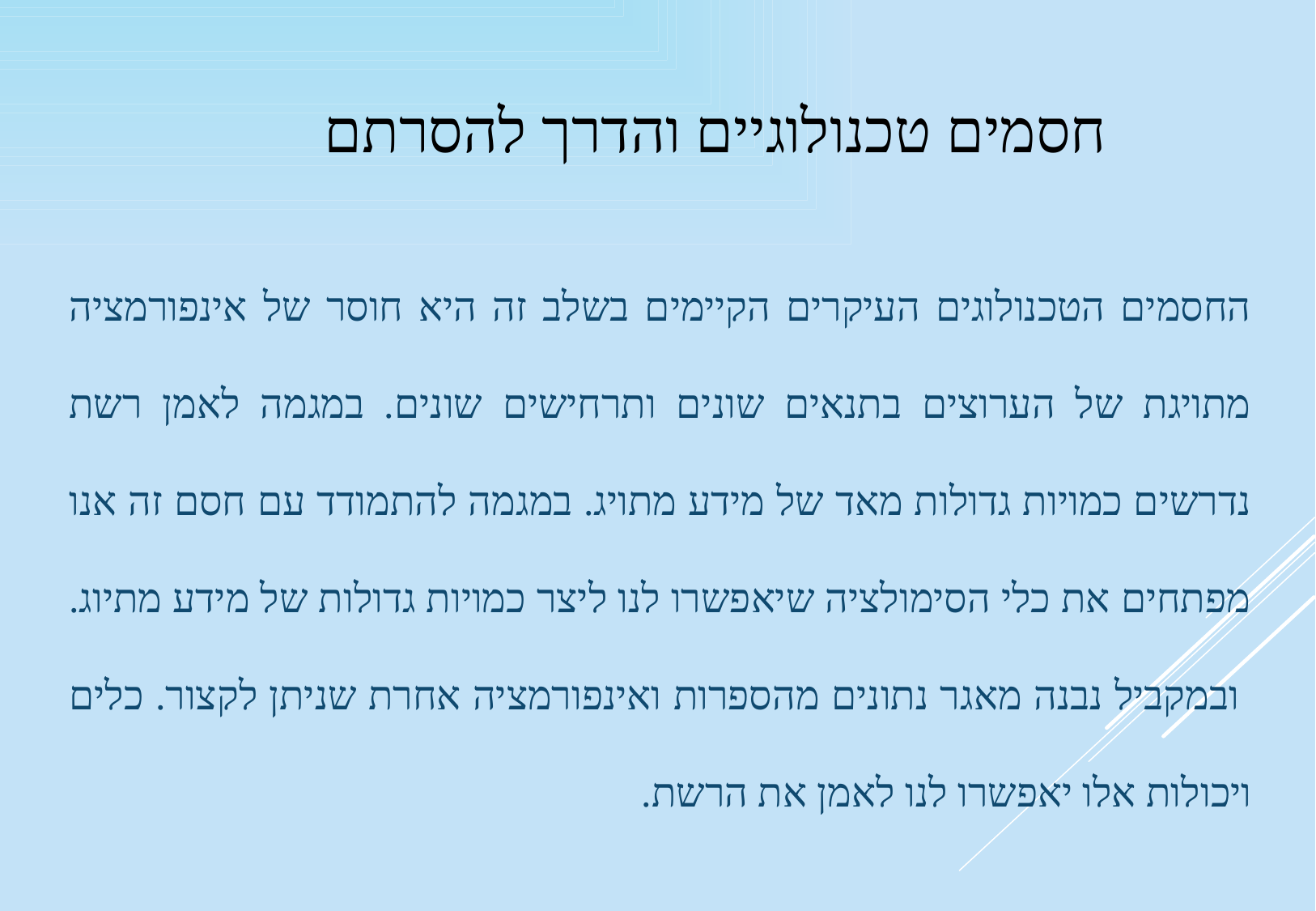

# חסמים טכנולוגיים והדרך להסרתם
החסמים הטכנולוגים העיקרים הקיימים בשלב זה היא חוסר של אינפורמציה מתויגת של הערוצים בתנאים שונים ותרחישים שונים. במגמה לאמן רשת נדרשים כמויות גדולות מאד של מידע מתויג. במגמה להתמודד עם חסם זה אנו מפתחים את כלי הסימולציה שיאפשרו לנו ליצר כמויות גדולות של מידע מתיוג.  ובמקביל נבנה מאגר נתונים מהספרות ואינפורמציה אחרת שניתן לקצור. כלים ויכולות אלו יאפשרו לנו לאמן את הרשת.